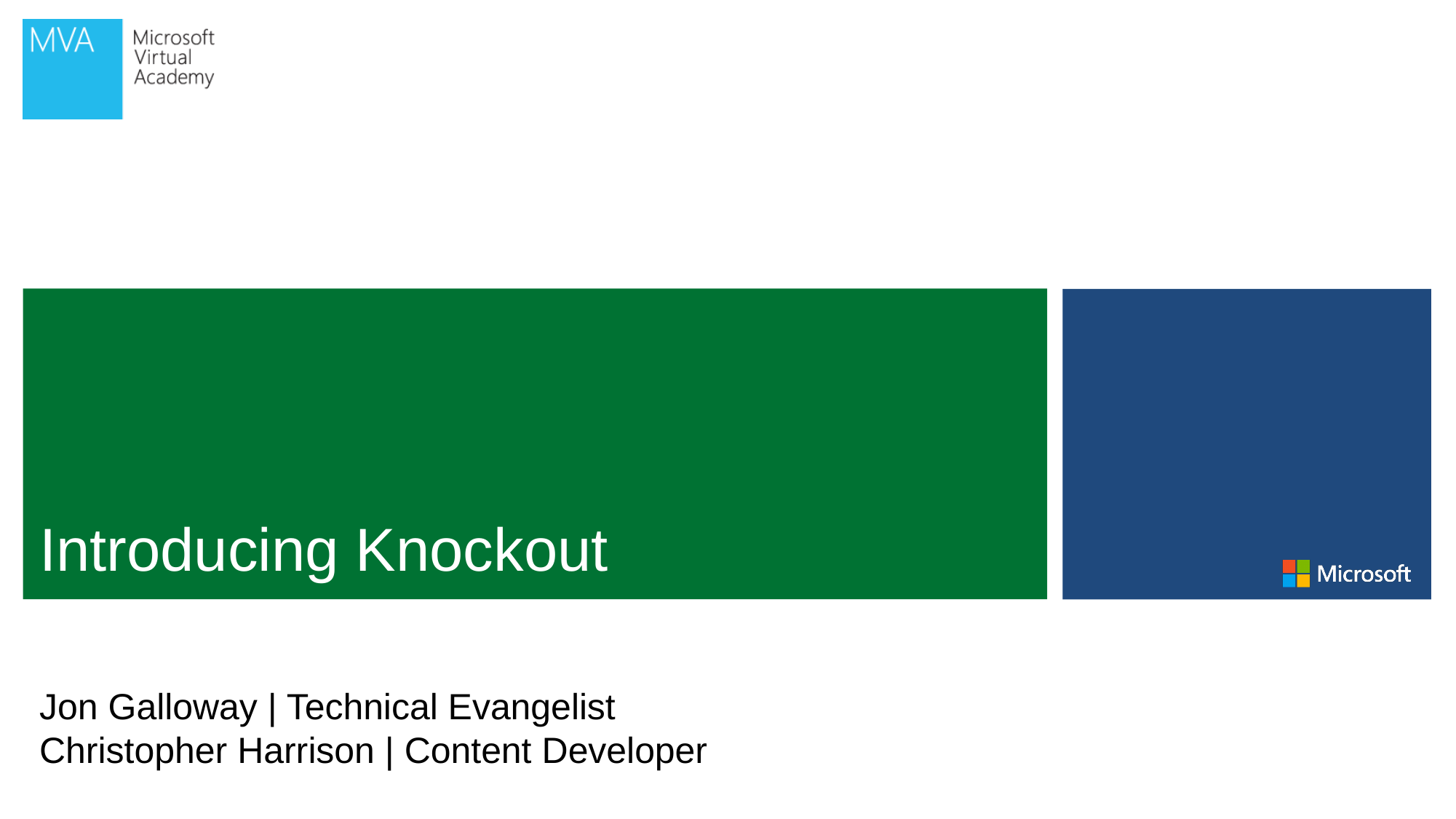

# Introducing Knockout
Jon Galloway | Technical Evangelist
Christopher Harrison | Content Developer